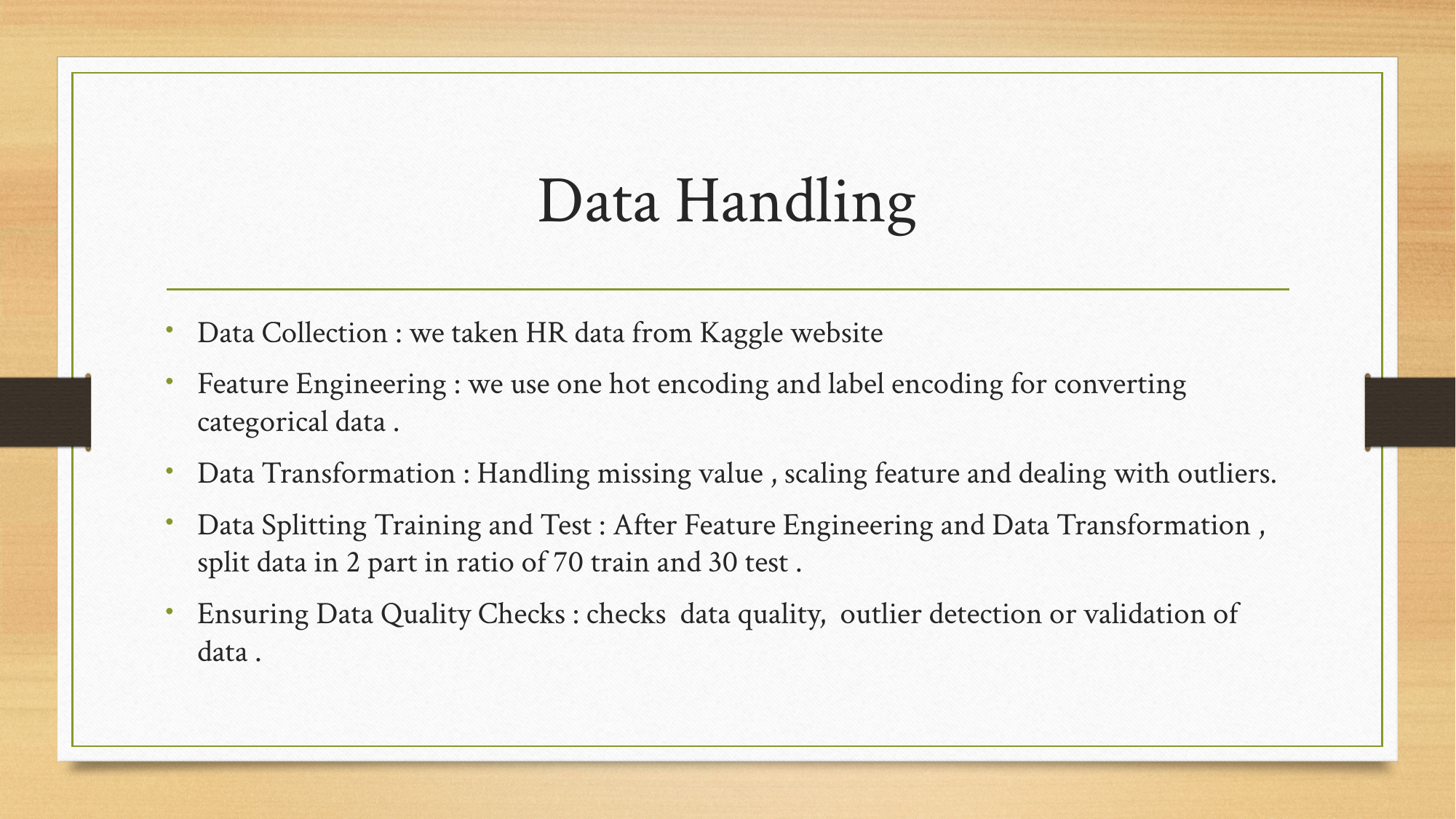

# Data Handling
Data Collection : we taken HR data from Kaggle website
Feature Engineering : we use one hot encoding and label encoding for converting categorical data .
Data Transformation : Handling missing value , scaling feature and dealing with outliers.
Data Splitting Training and Test : After Feature Engineering and Data Transformation , split data in 2 part in ratio of 70 train and 30 test .
Ensuring Data Quality Checks : checks  data quality,  outlier detection or validation of data .